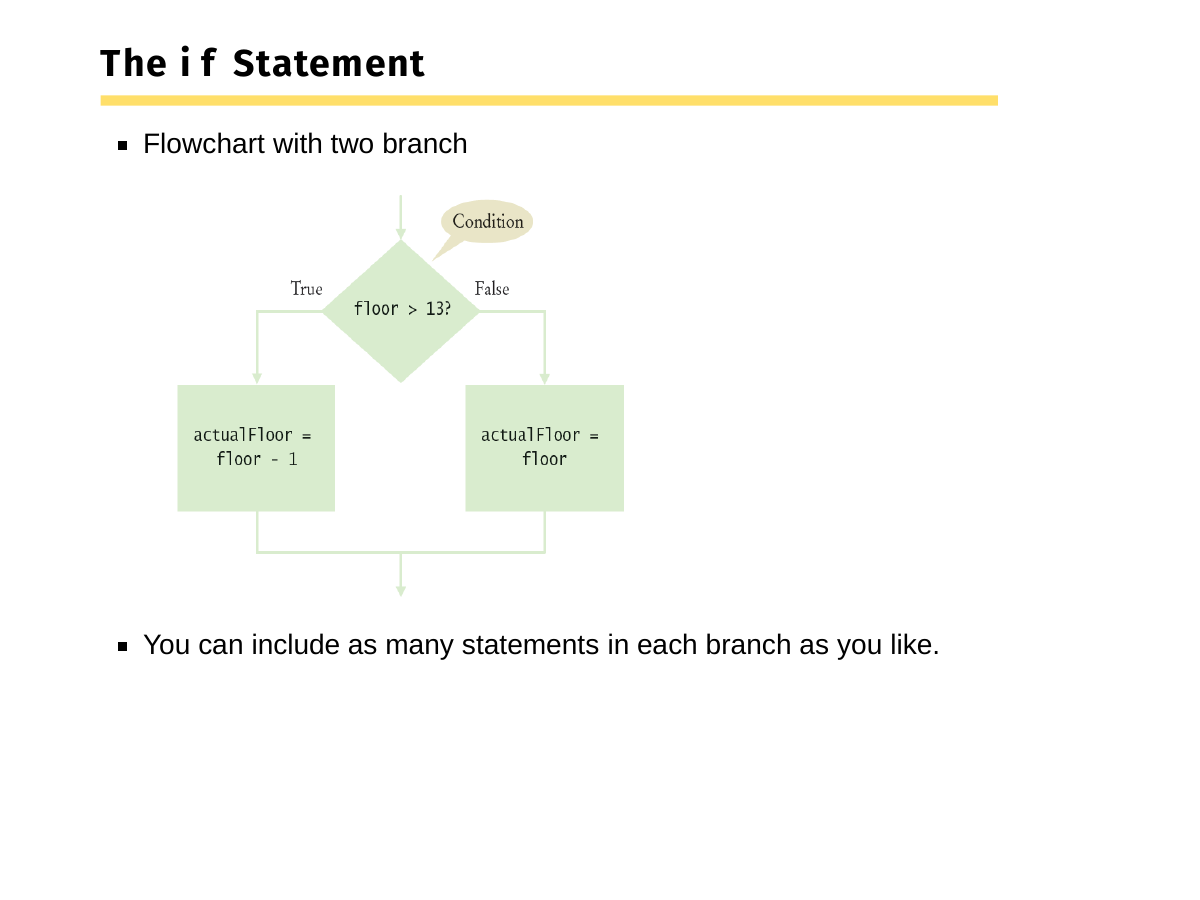

# The if Statement

Flowchart with two branch

You can include as many statements in each branch as you like.